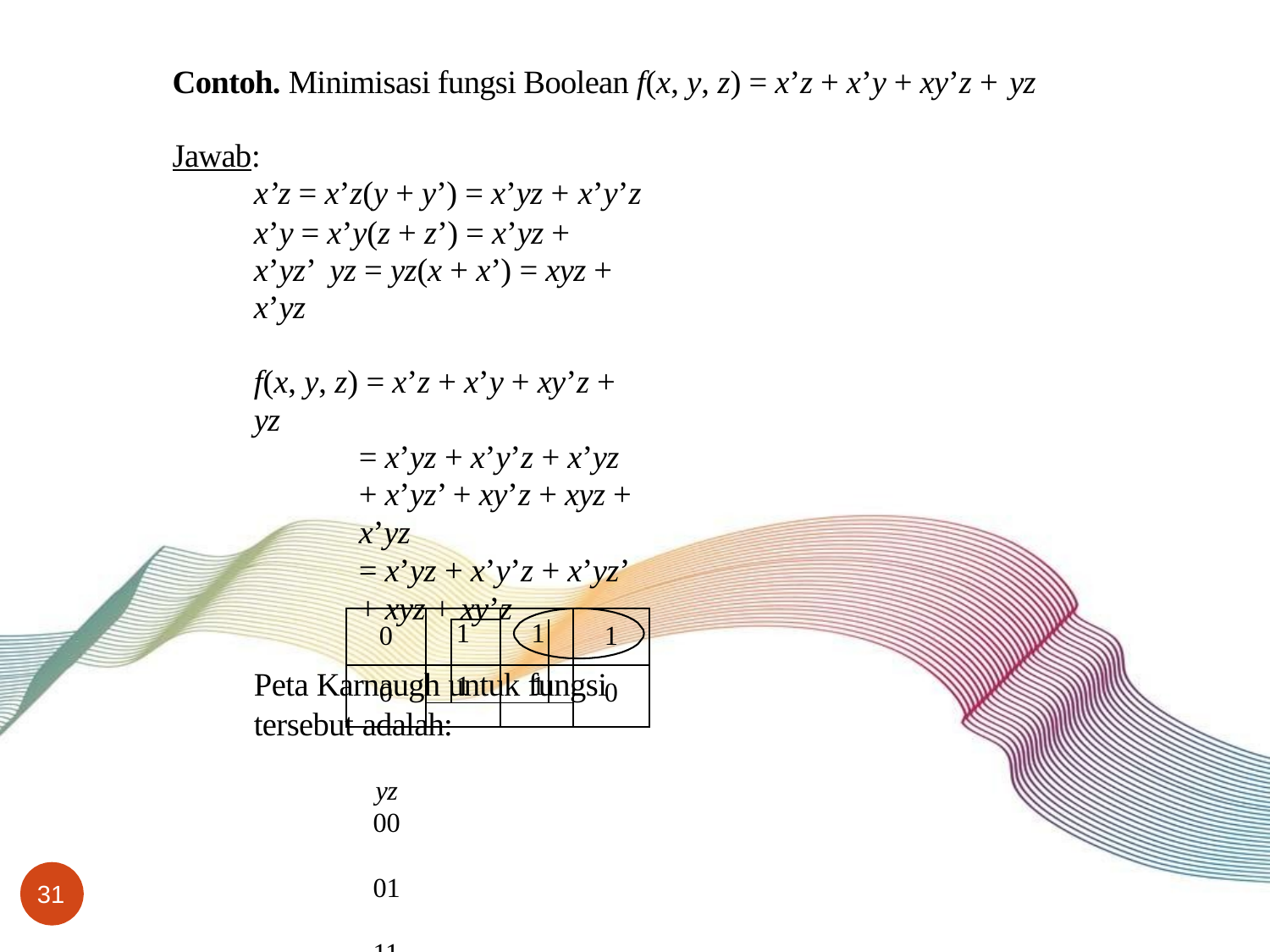

# Contoh. Minimisasi fungsi Boolean f(x, y, z) = x’z + x’y + xy’z + yz
Jawab:
x’z = x’z(y + y’) = x’yz + x’y’z
x’y = x’y(z + z’) = x’yz + x’yz’  yz = yz(x + x’) = xyz + x’yz

f(x, y, z) = x’z + x’y + xy’z + yz
= x’yz + x’y’z + x’yz + x’yz’ + xy’z + xyz + x’yz
= x’yz + x’y’z + x’yz’ + xyz + xy’z

Peta Karnaugh untuk fungsi tersebut adalah:
yz
00	01	11	10
x	0

1

Hasil penyederhanaan: f(x, y, z) = z + x’yz’

| 0 |  |  |  |  | 1 |
| --- | --- | --- | --- | --- | --- |
|  |  | 1 | 1 |  |  |
| 0 |  | 1 | 1 |  | 0 |
|  |  |  |  |  |  |

31